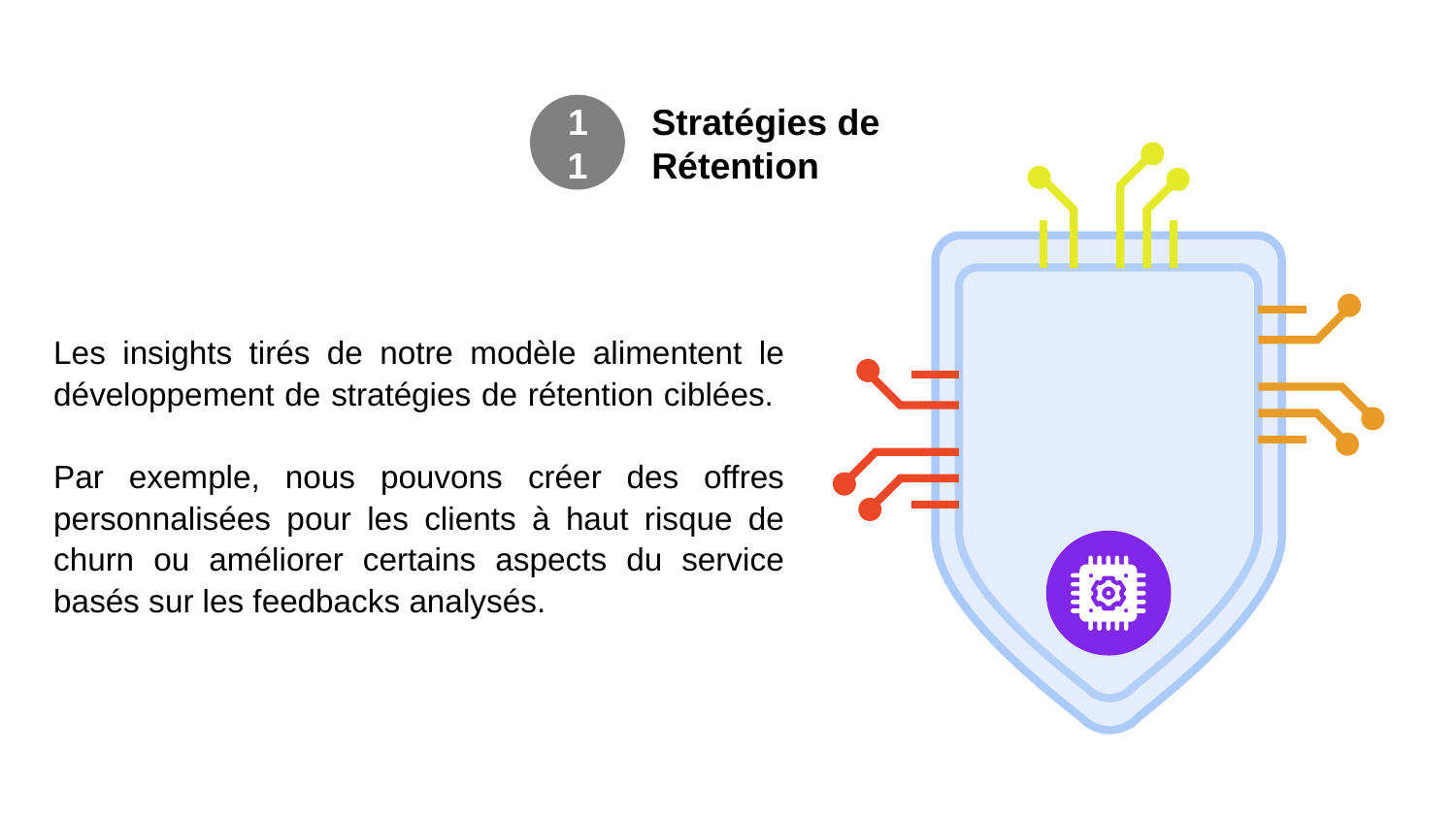

11
Stratégies de Rétention

# Les insights tirés de notre modèle alimentent le développement de stratégies de rétention ciblées. Par exemple, nous pouvons créer des offres personnalisées pour les clients à haut risque de churn ou améliorer certains aspects du service basés sur les feedbacks analysés.